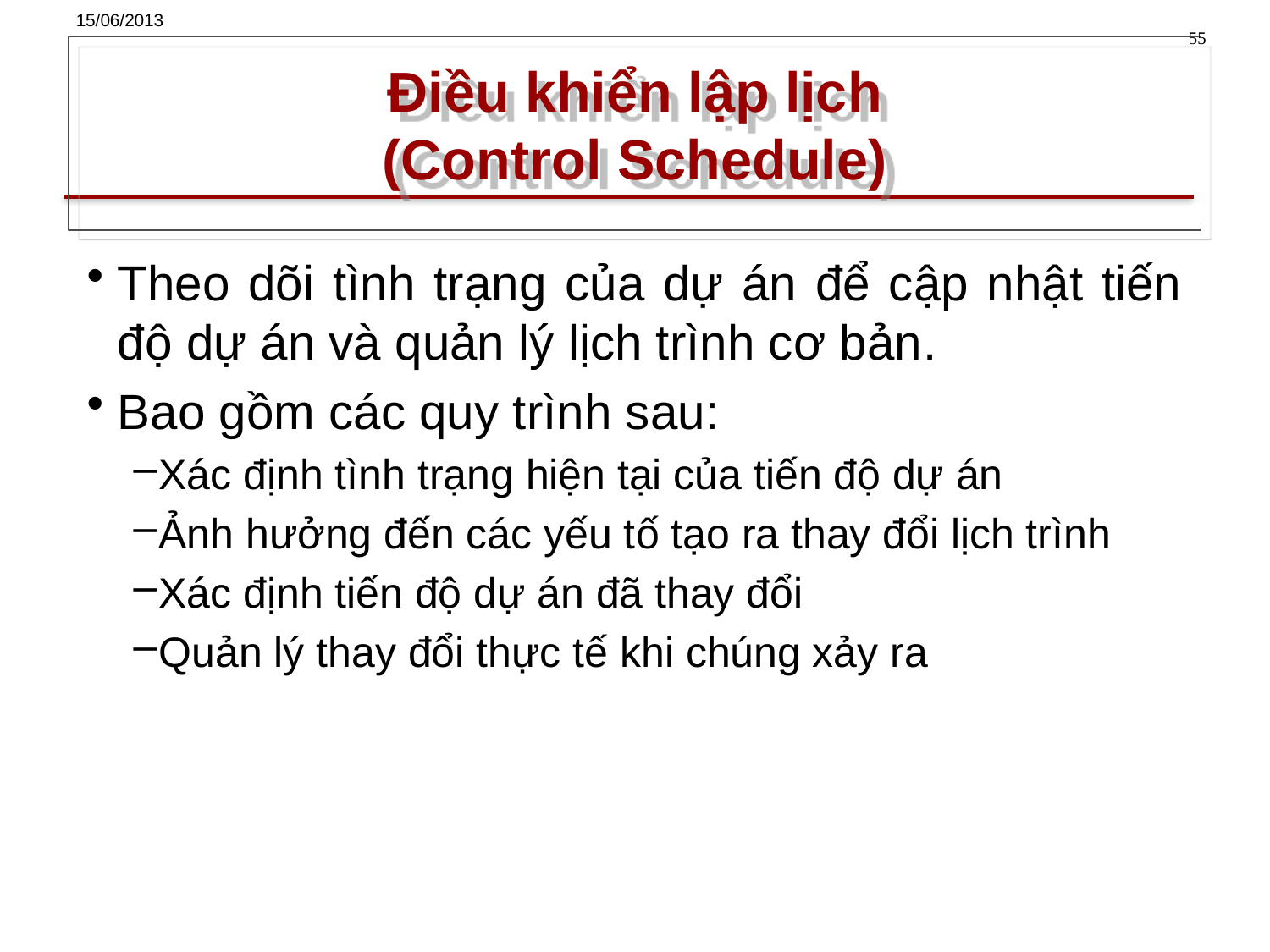

15/06/2013
55
# Điều khiển lập lịch (Control Schedule)
Theo dõi tình trạng của dự án để cập nhật tiến độ dự án và quản lý lịch trình cơ bản.
Bao gồm các quy trình sau:
Xác định tình trạng hiện tại của tiến độ dự án
Ảnh hưởng đến các yếu tố tạo ra thay đổi lịch trình
Xác định tiến độ dự án đã thay đổi
Quản lý thay đổi thực tế khi chúng xảy ra